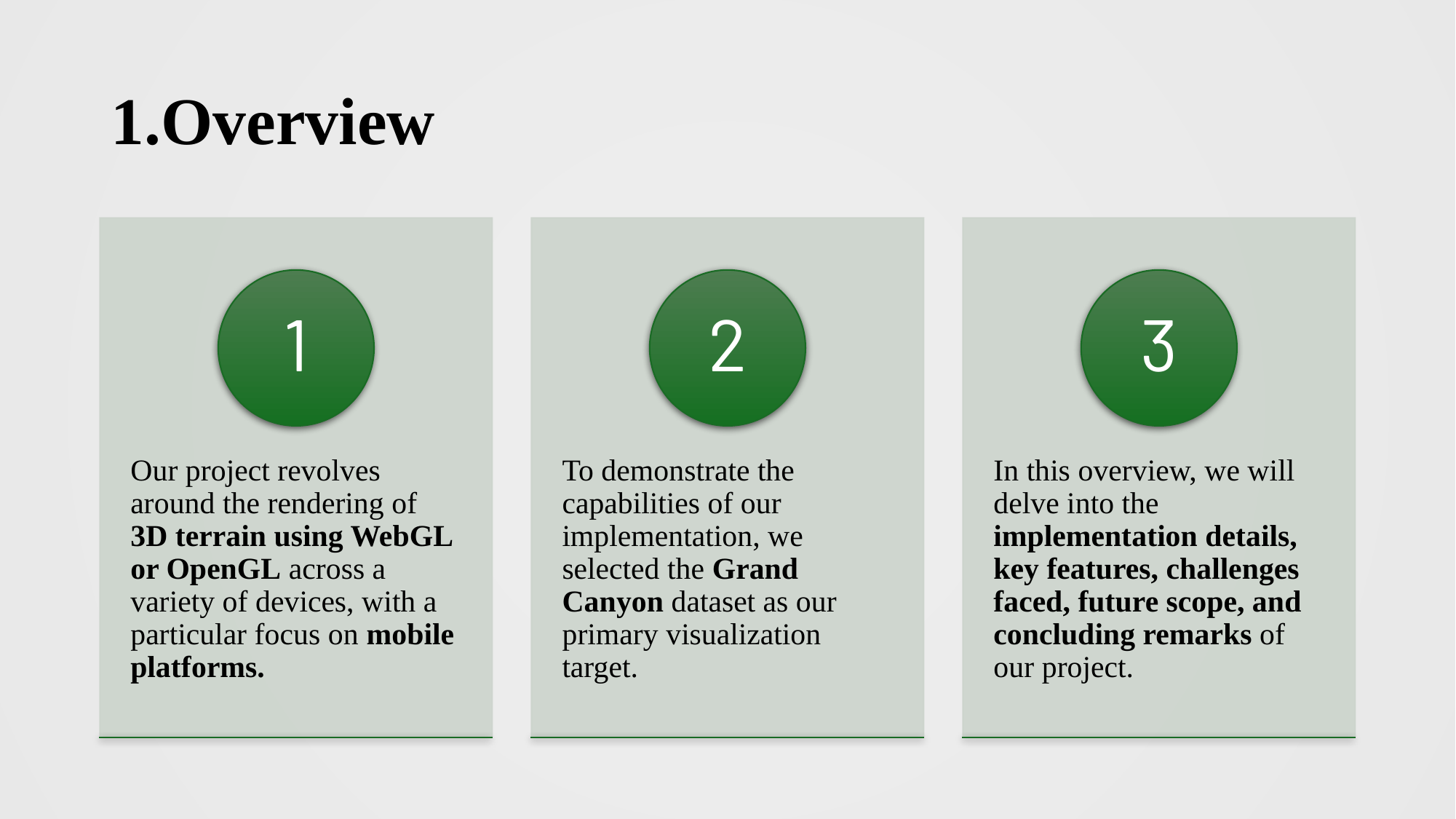

# 1.Overview
Our project revolves around the rendering of 3D terrain using WebGL or OpenGL across a variety of devices, with a particular focus on mobile platforms.
1
To demonstrate the capabilities of our implementation, we selected the Grand Canyon dataset as our primary visualization target.
2
In this overview, we will delve into the implementation details, key features, challenges faced, future scope, and concluding remarks of our project.
3